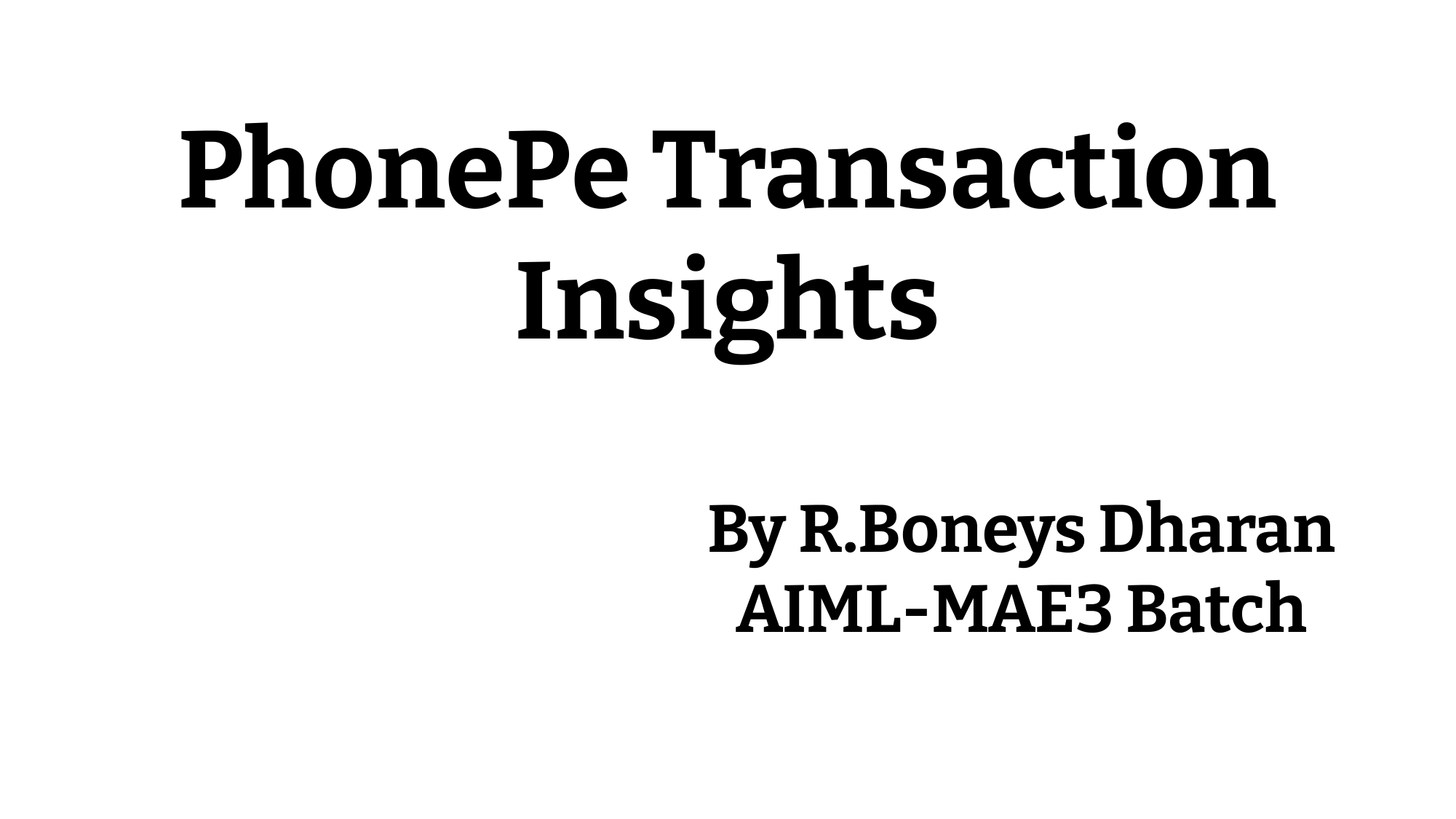

PhonePe Transaction
Insights
By R.Boneys Dharan
AIML-MAE3 Batch